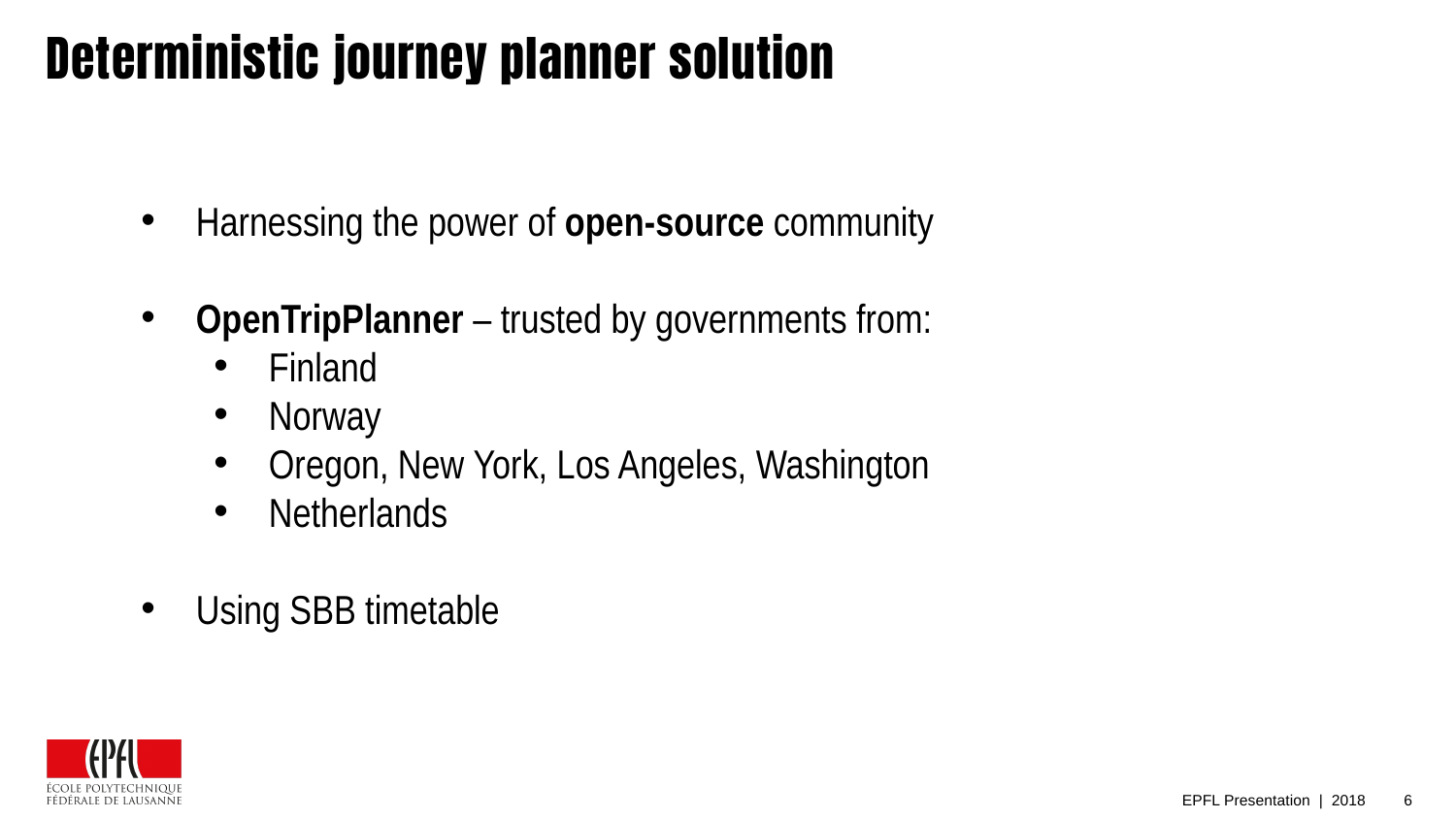

# Deterministic journey planner solution
Harnessing the power of open-source community

OpenTripPlanner – trusted by governments from:
Finland
Norway
Oregon, New York, Los Angeles, Washington
Netherlands

Using SBB timetable

EPFL Presentation  |  2018
6